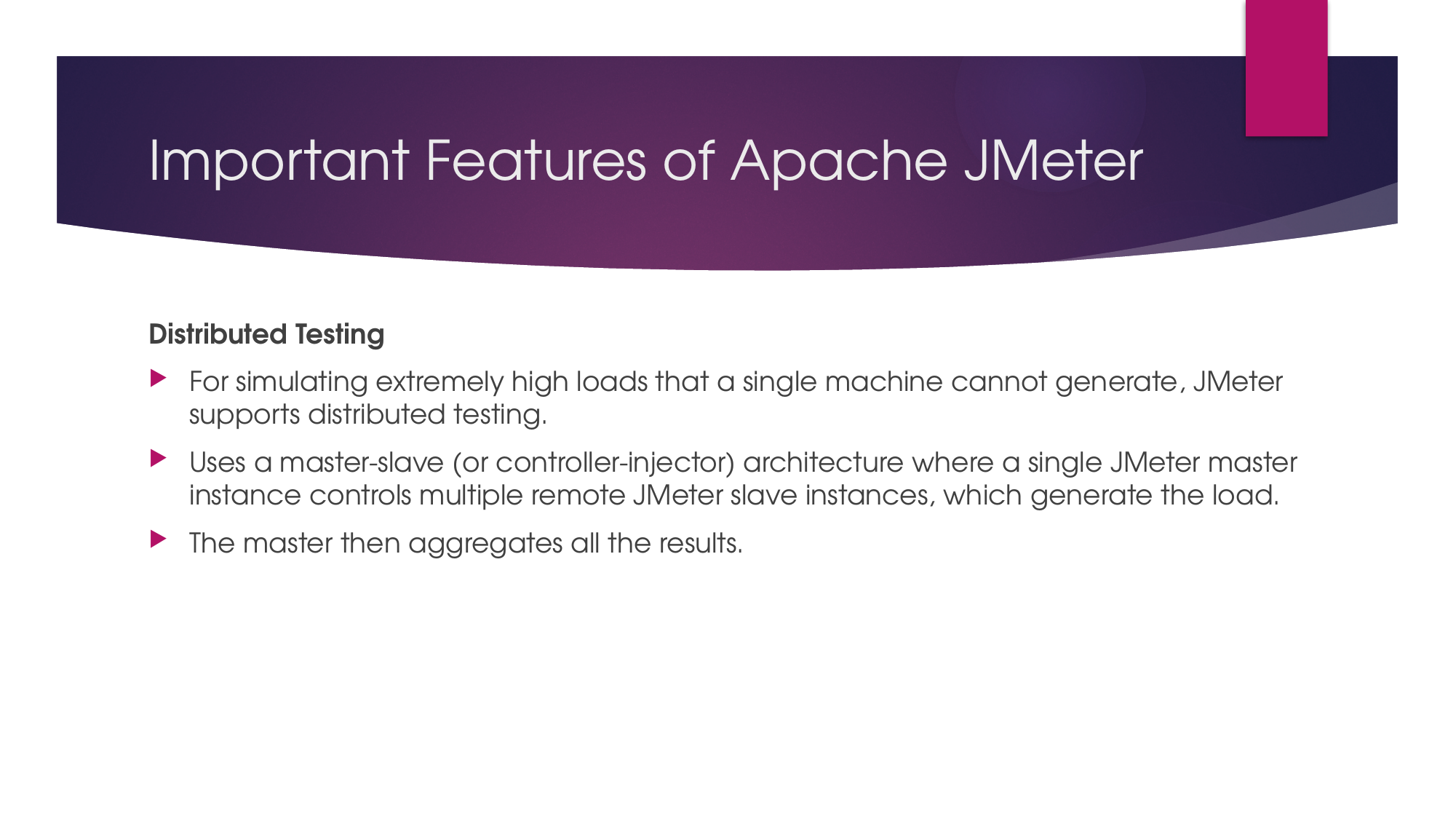

# Important Features of Apache JMeter
Distributed Testing
For simulating extremely high loads that a single machine cannot generate, JMeter supports distributed testing.
Uses a master-slave (or controller-injector) architecture where a single JMeter master instance controls multiple remote JMeter slave instances, which generate the load.
The master then aggregates all the results.